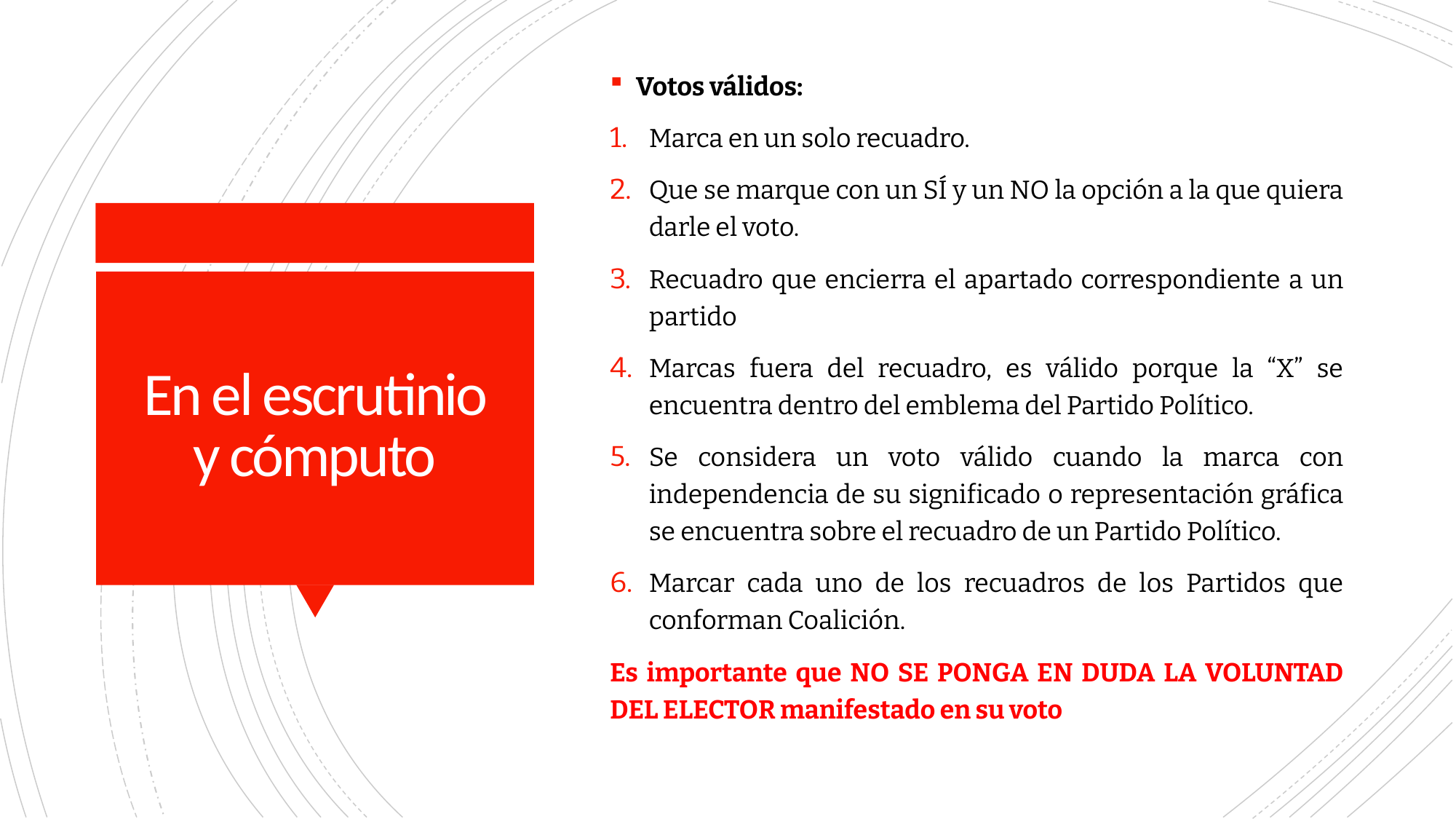

Votos válidos:
Marca en un solo recuadro.
Que se marque con un SÍ y un NO la opción a la que quiera darle el voto.
Recuadro que encierra el apartado correspondiente a un partido
Marcas fuera del recuadro, es válido porque la “X” se encuentra dentro del emblema del Partido Político.
Se considera un voto válido cuando la marca con independencia de su significado o representación gráfica se encuentra sobre el recuadro de un Partido Político.
Marcar cada uno de los recuadros de los Partidos que conforman Coalición.
Es importante que NO SE PONGA EN DUDA LA VOLUNTAD DEL ELECTOR manifestado en su voto
# En el escrutinio y cómputo